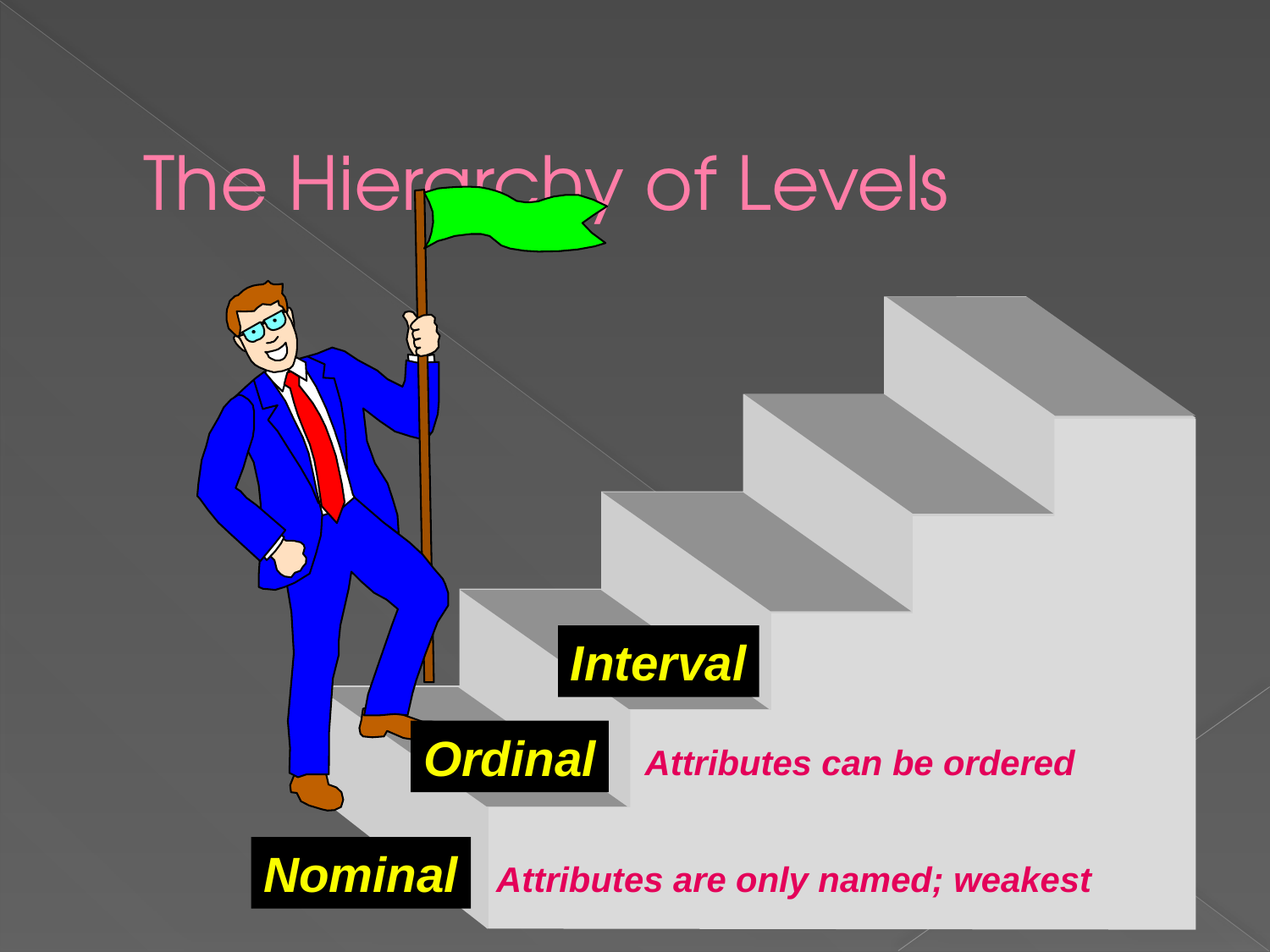

# The Hierarchy of Levels

Interval
Ordinal
Attributes can be ordered
Nominal
Attributes are only named; weakest